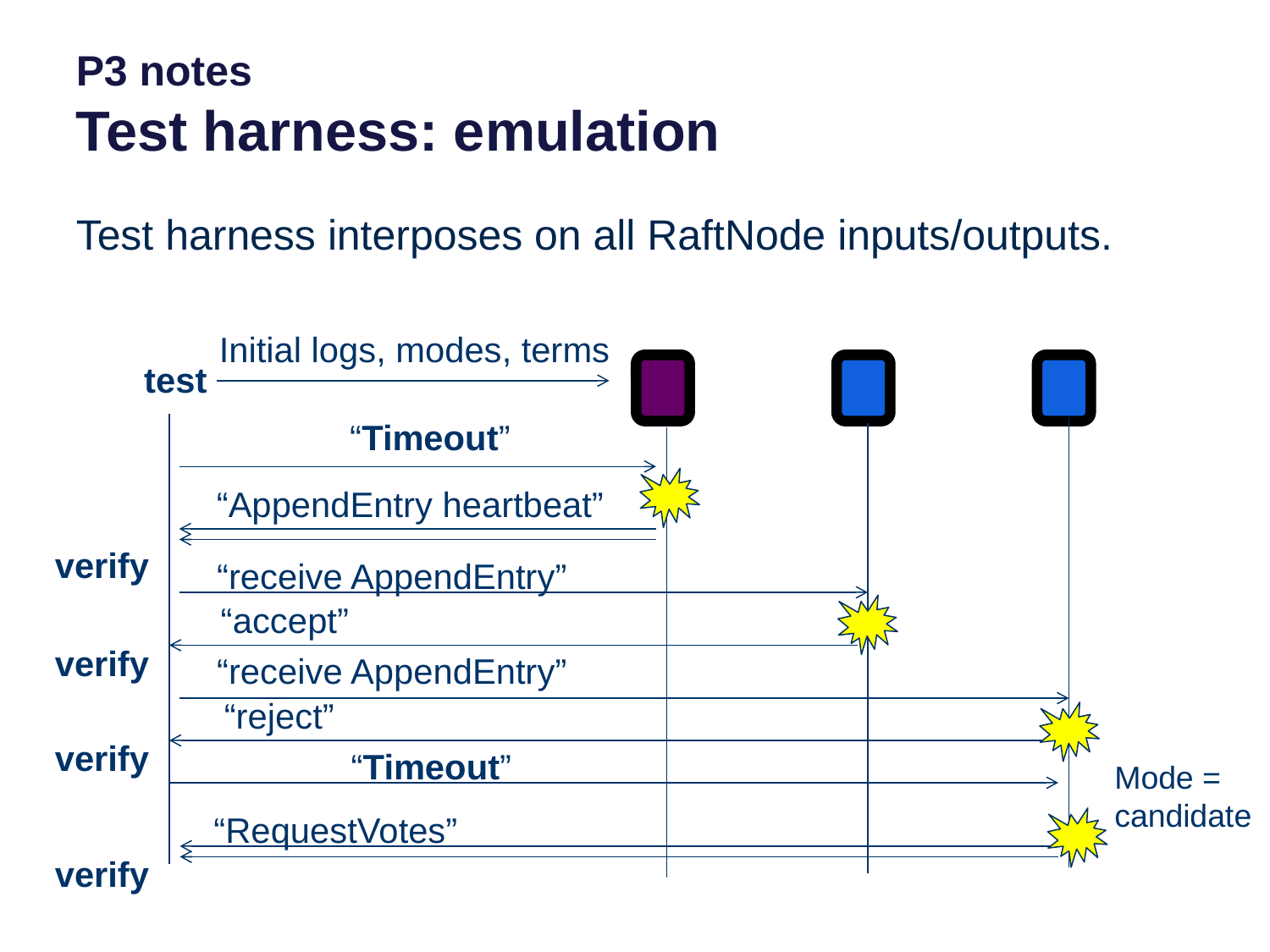

# P3 notes Test harness: emulation
Test harness interposes on all RaftNode inputs/outputs.
Initial logs, modes, terms
test

“Timeout”

“AppendEntry heartbeat”
verify
“receive AppendEntry”
“accept”

verify
“receive AppendEntry”
“reject”

verify
“Timeout”
Mode = candidate
“RequestVotes”

verify